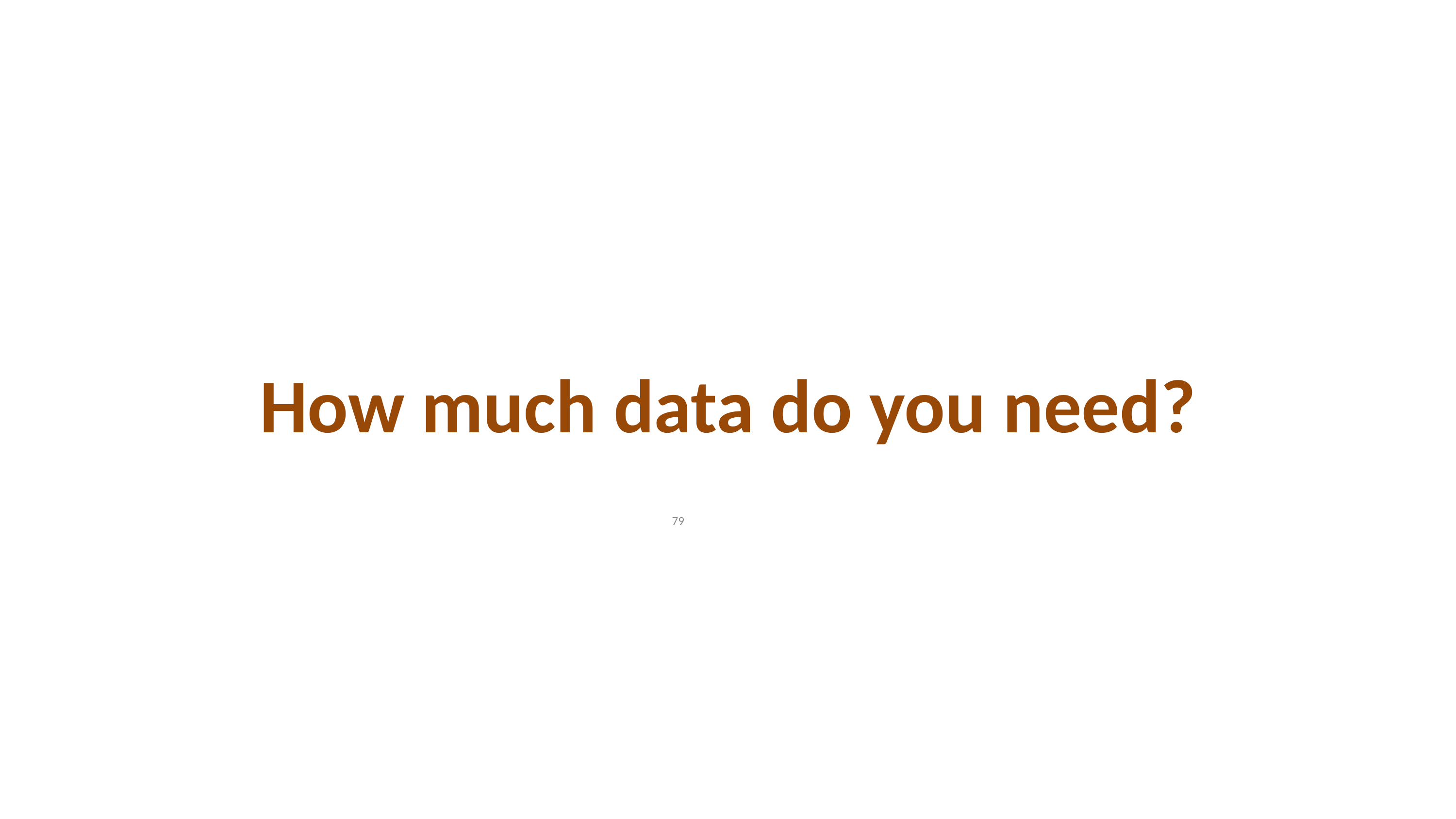

# How much data do you need?
79